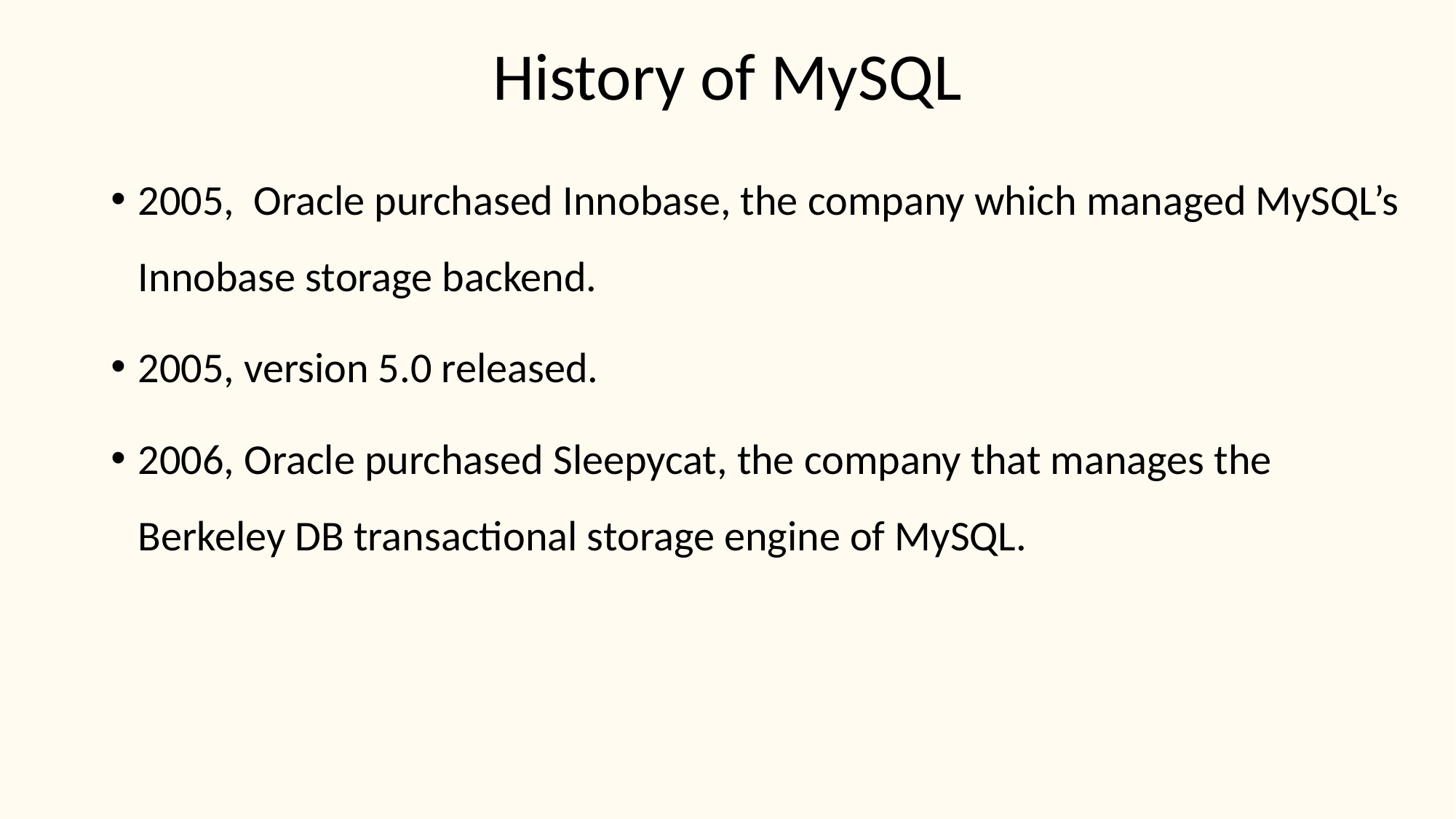

# History of MySQL
2005,  Oracle purchased Innobase, the company which managed MySQL’s Innobase storage backend.
2005, version 5.0 released.
2006, Oracle purchased Sleepycat, the company that manages the Berkeley DB transactional storage engine of MySQL.